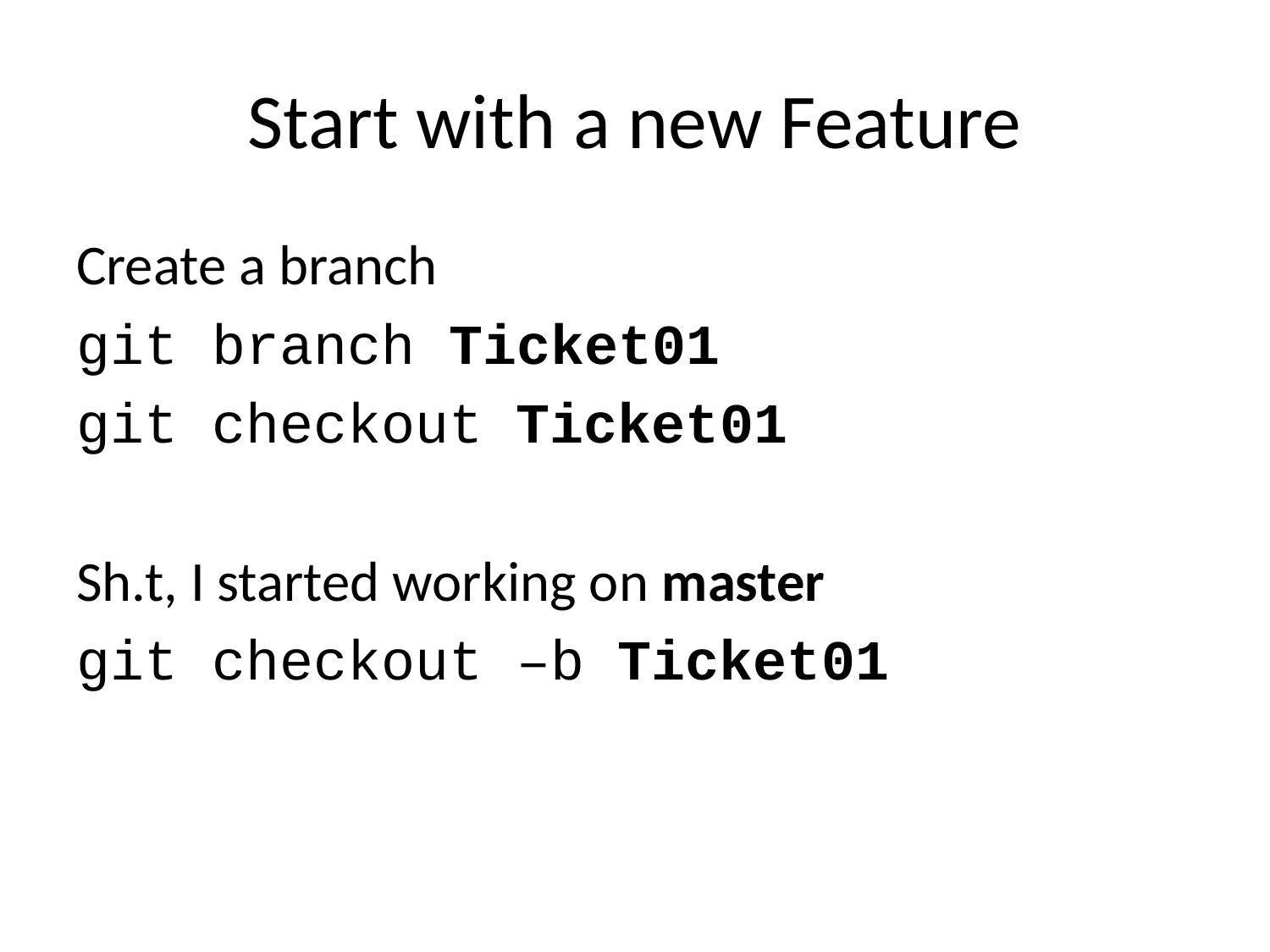

# Start with a new Feature
Create a branch
git branch Ticket01
git checkout Ticket01

Sh.t, I started working on master
git checkout –b Ticket01